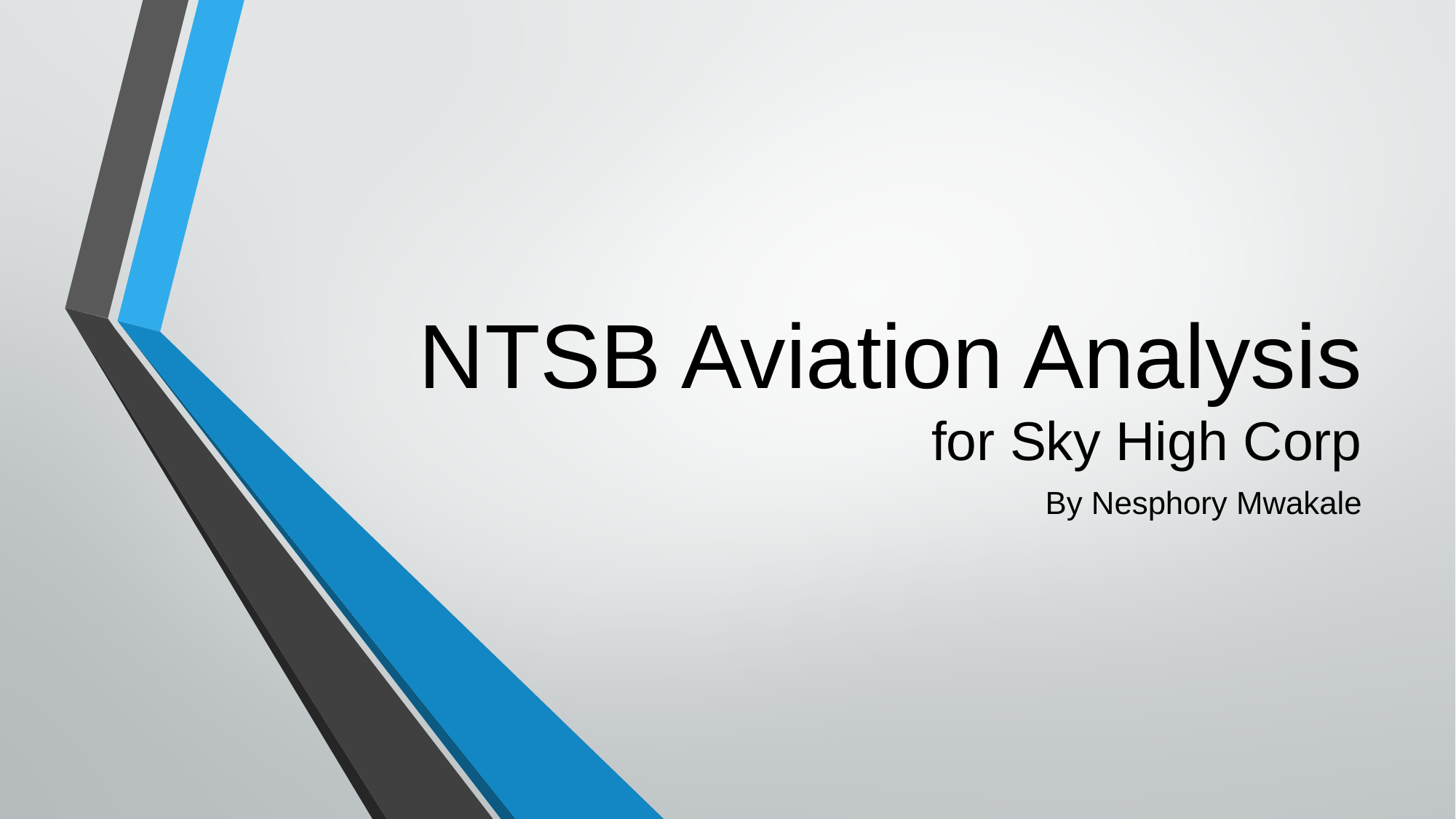

# NTSB Aviation Analysis for Sky High Corp
By Nesphory Mwakale